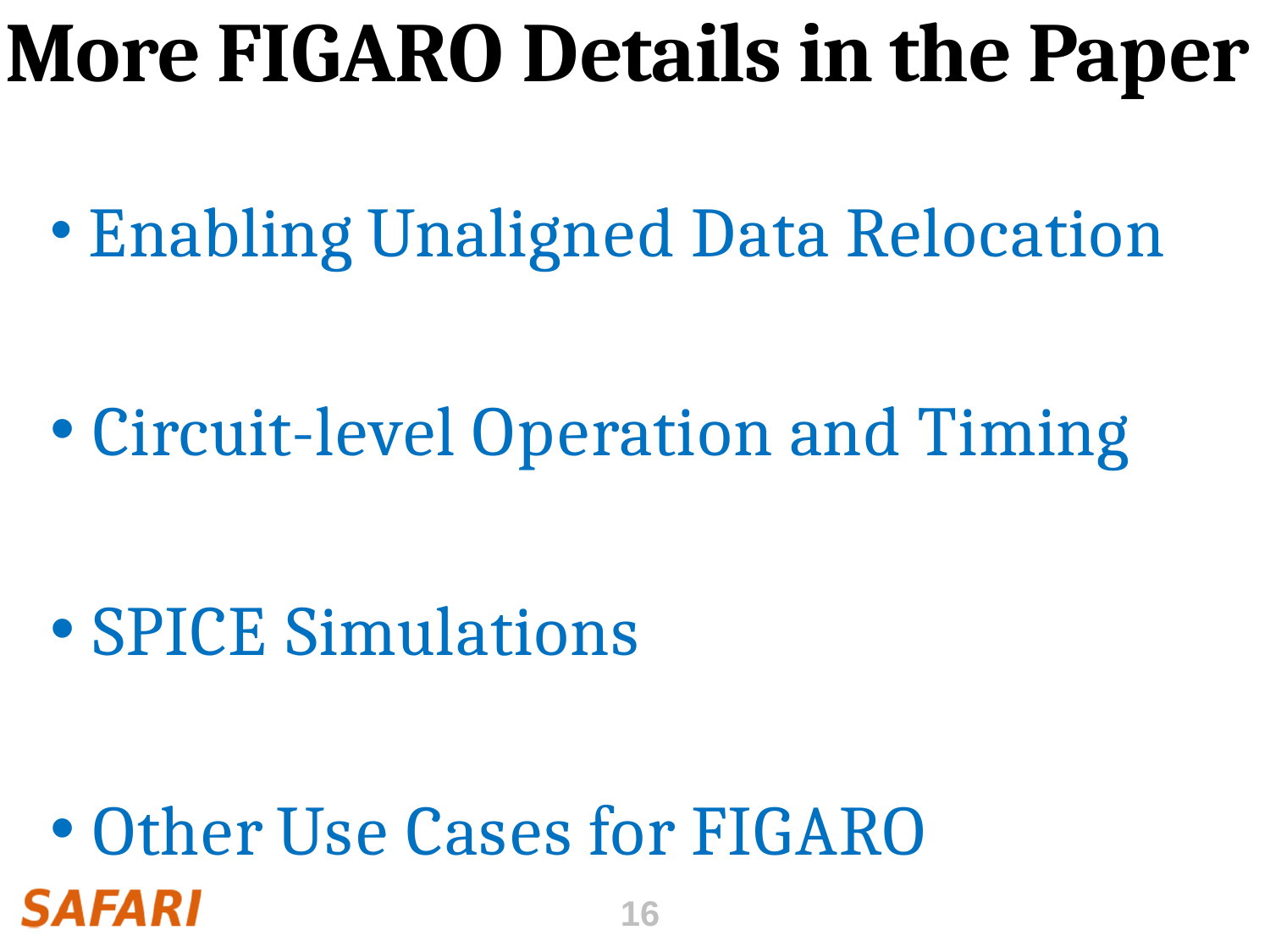

# More FIGARO Details in the Paper
 Enabling Unaligned Data Relocation

 Circuit-level Operation and Timing

 SPICE Simulations

 Other Use Cases for FIGARO
16